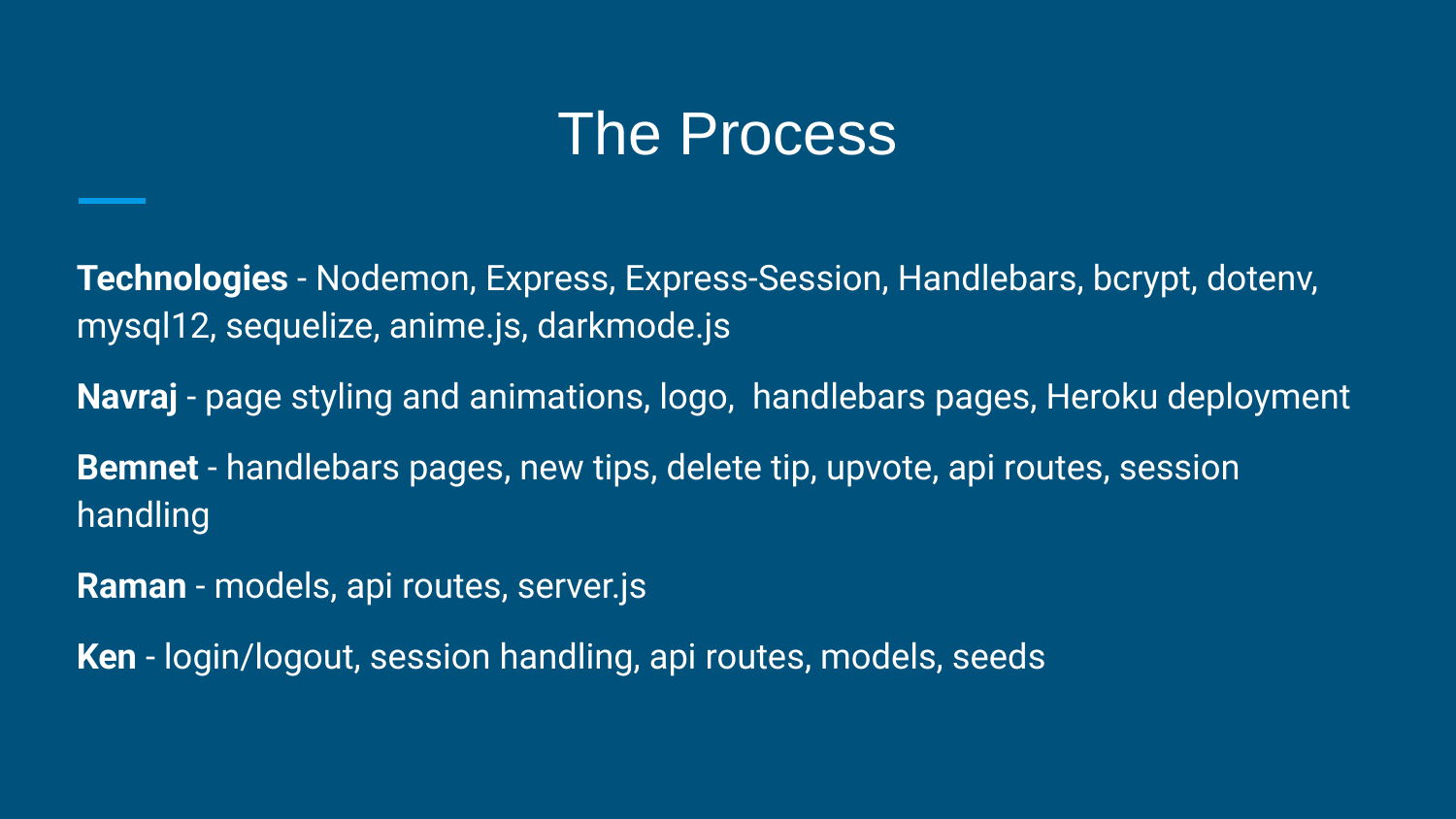

# The Process
Technologies - Nodemon, Express, Express-Session, Handlebars, bcrypt, dotenv,  mysql12, sequelize, anime.js, darkmode.js
Navraj - page styling and animations, logo,  handlebars pages, Heroku deployment
Bemnet - handlebars pages, new tips, delete tip, upvote, api routes, session handling
Raman - models, api routes, server.js
Ken - login/logout, session handling, api routes, models, seeds